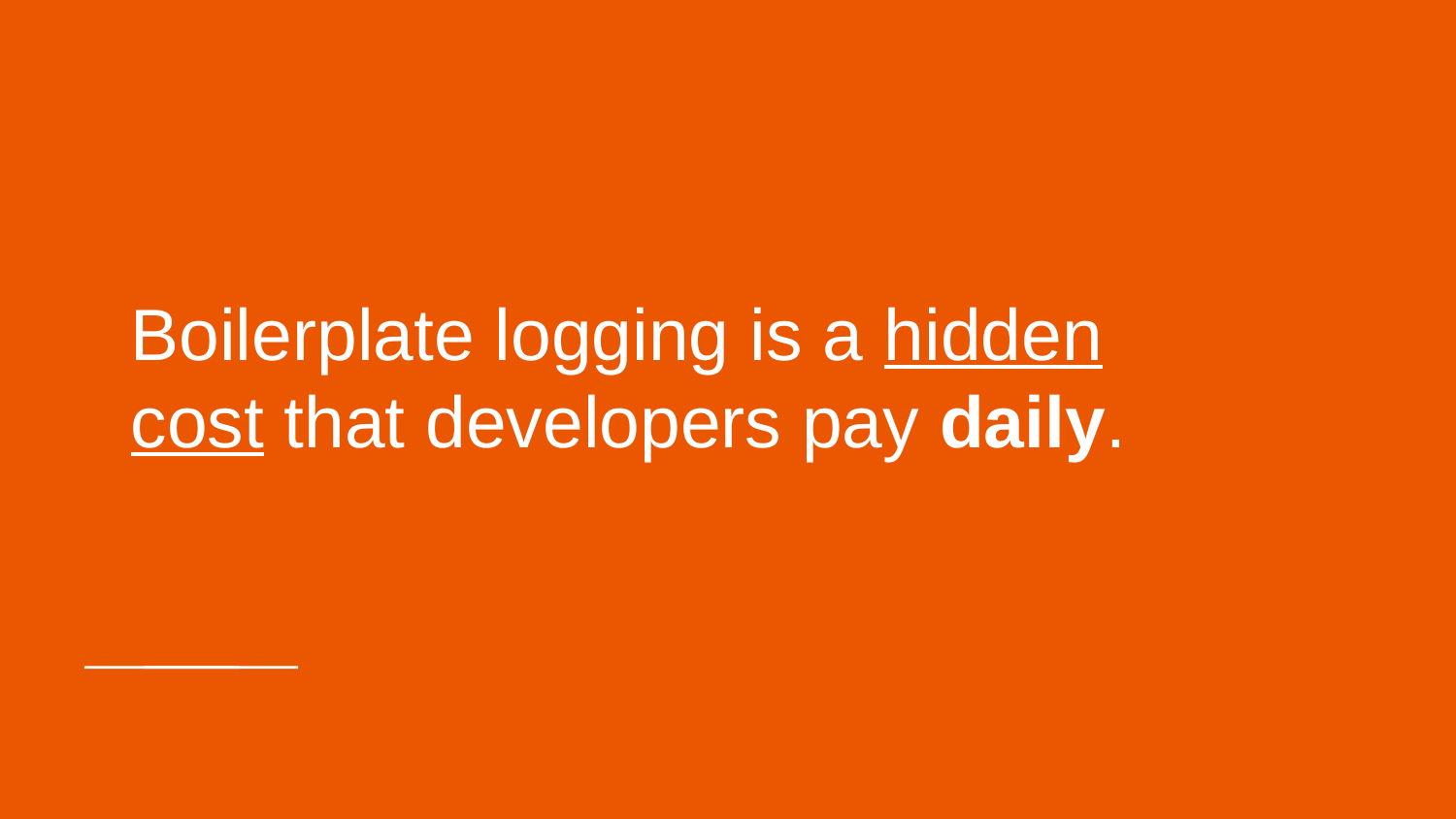

# Boilerplate logging is a hidden cost that developers pay daily.